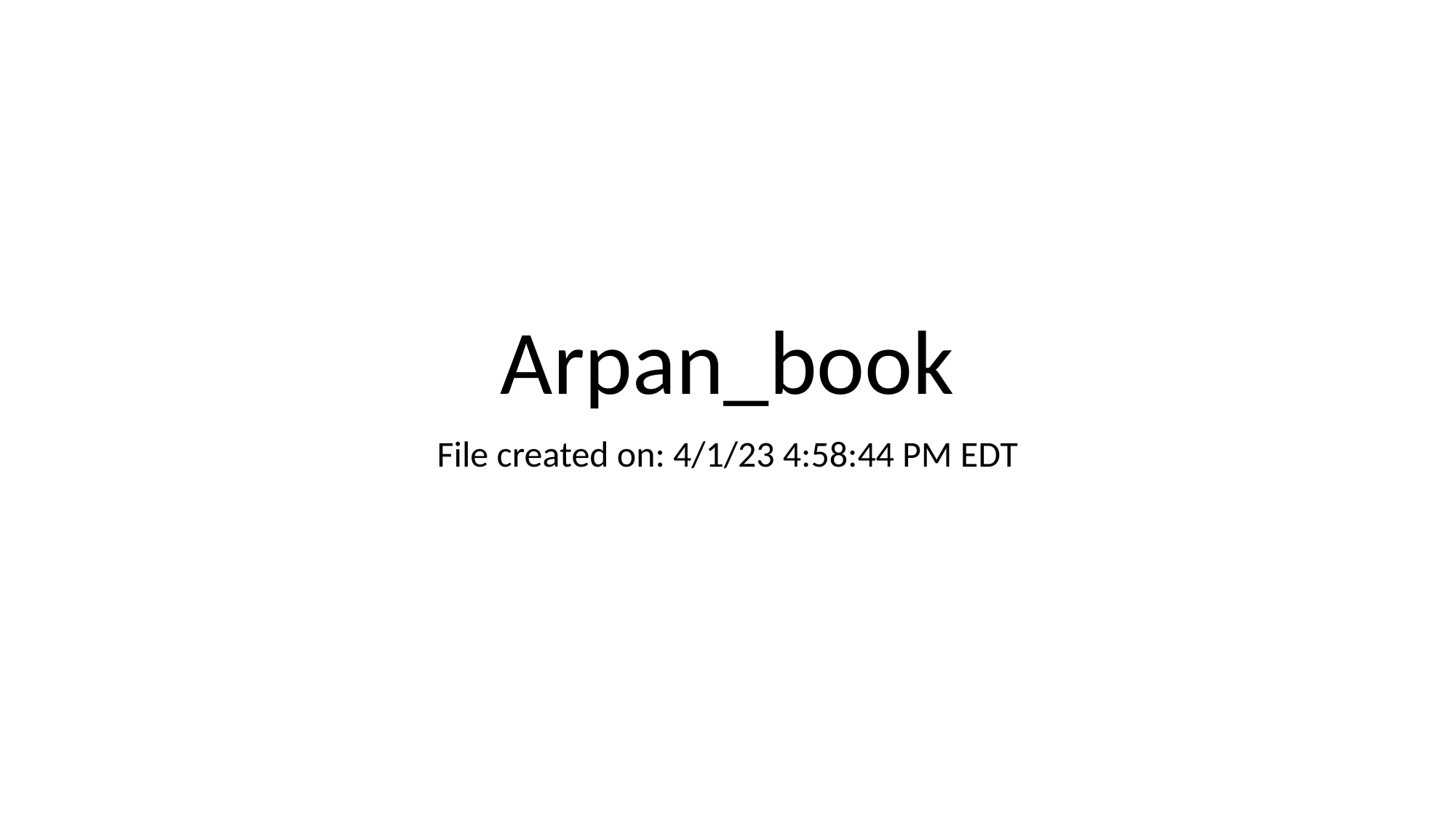

# Arpan_book
File created on: 4/1/23 4:58:44 PM EDT